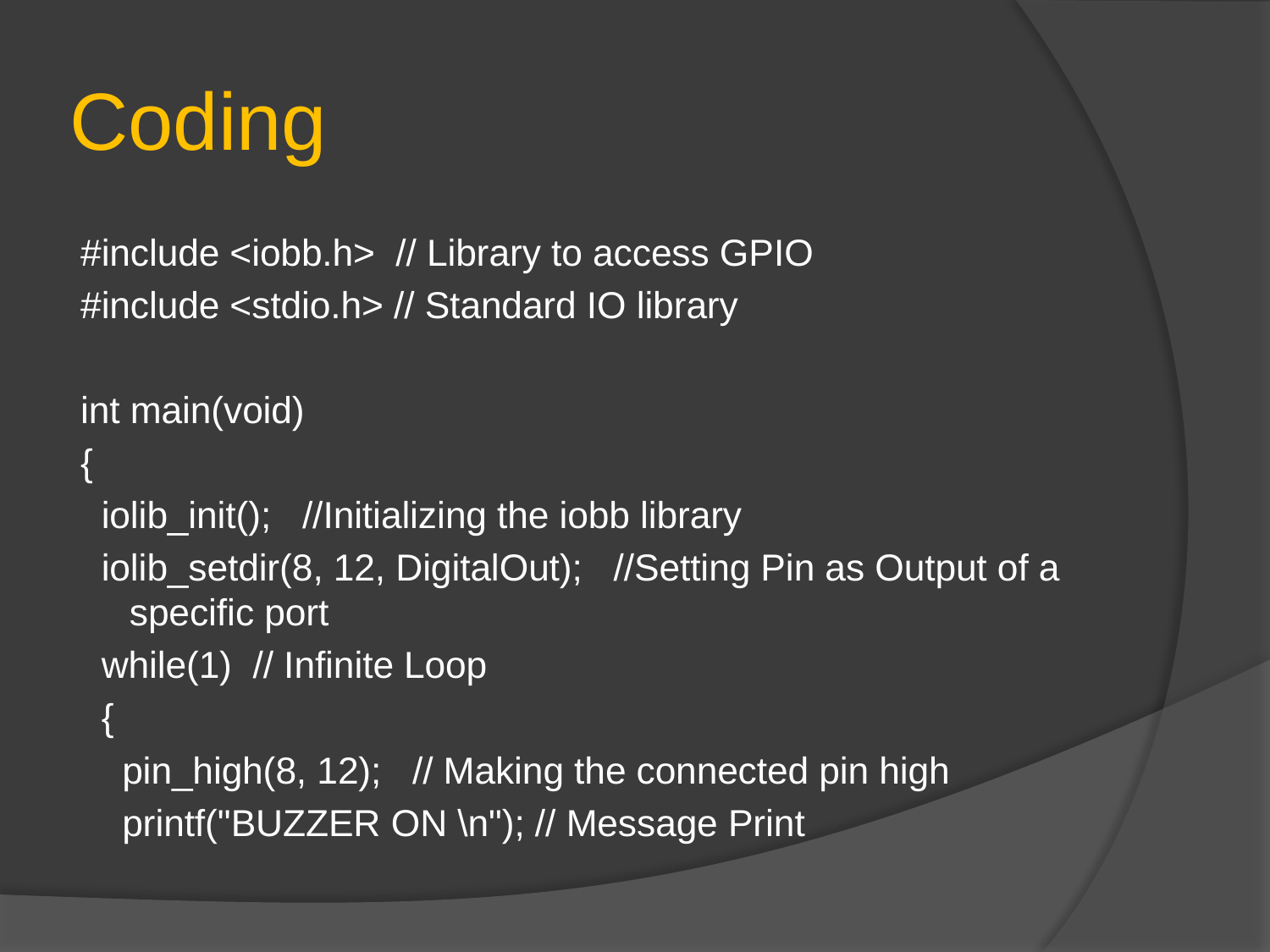

# Coding
#include <iobb.h>  // Library to access GPIO
#include <stdio.h> // Standard IO library

int main(void)
{
  iolib_init();   //Initializing the iobb library
  iolib_setdir(8, 12, DigitalOut);   //Setting Pin as Output of a specific port
  while(1)  // Infinite Loop
  {
    pin_high(8, 12);   // Making the connected pin high
    printf("BUZZER ON \n"); // Message Print